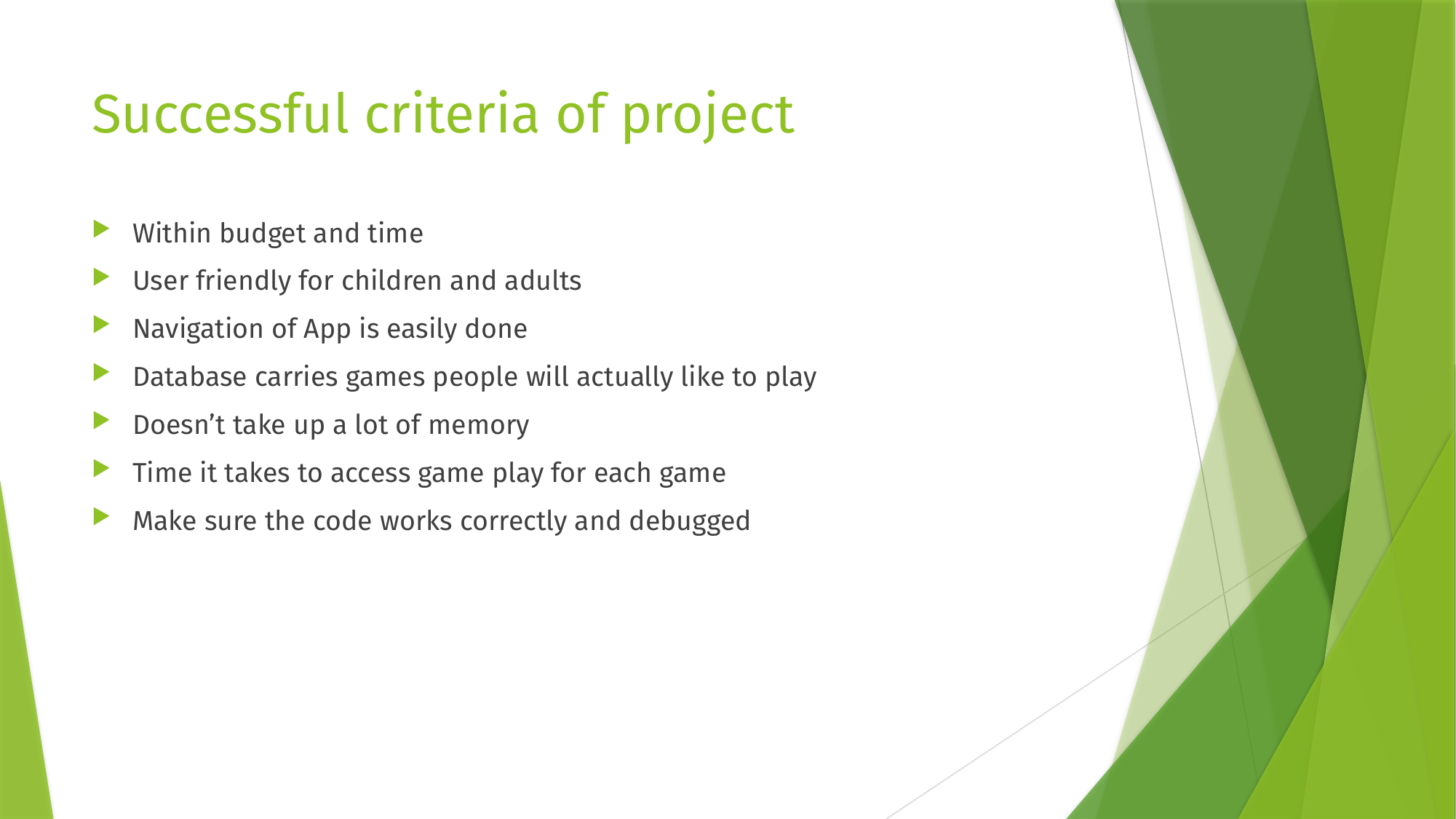

# Successful criteria of project
Within budget and time
User friendly for children and adults
Navigation of App is easily done
Database carries games people will actually like to play
Doesn’t take up a lot of memory
Time it takes to access game play for each game
Make sure the code works correctly and debugged